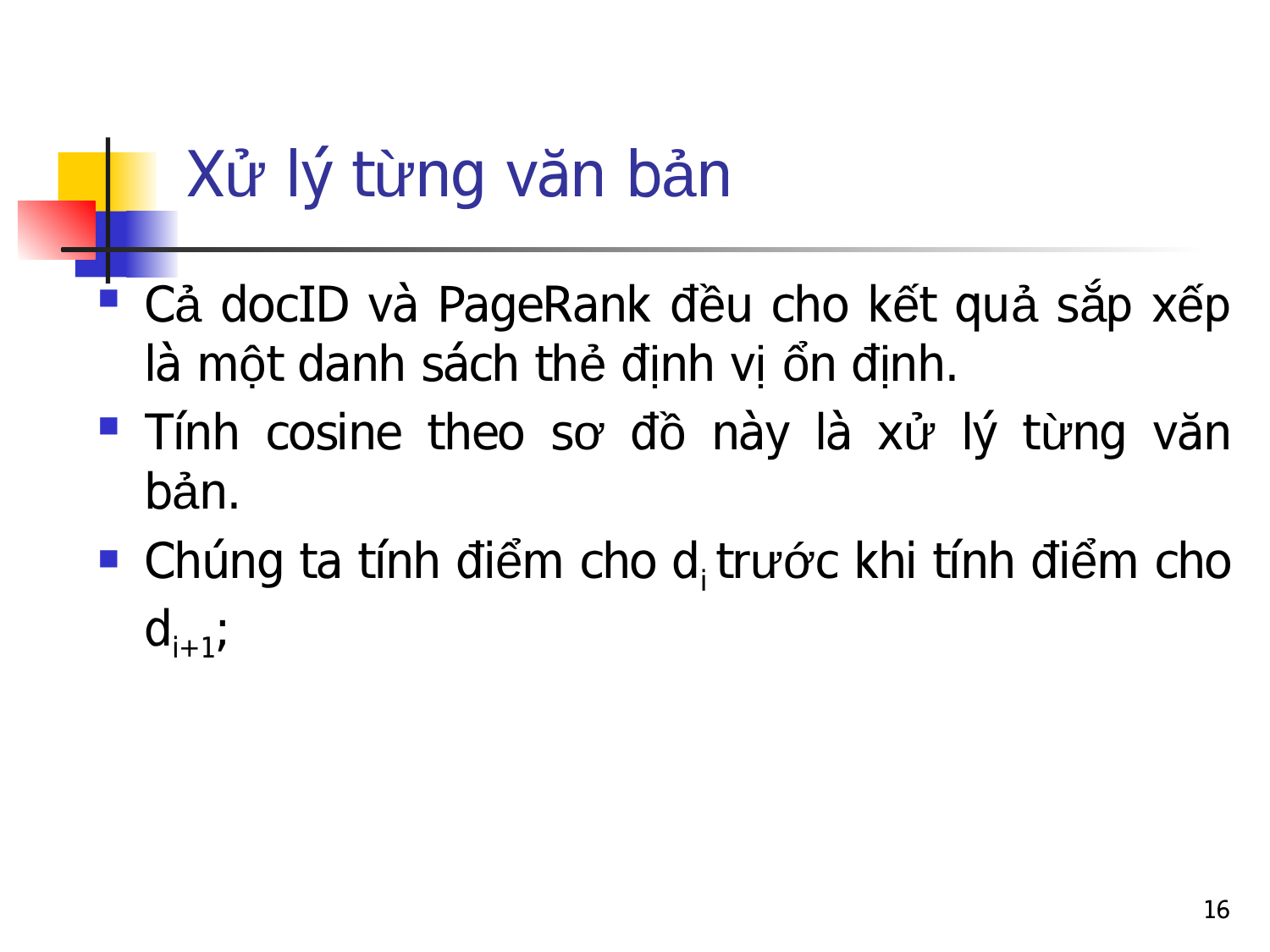

Xử lý từng văn bản
Cả docID và PageRank đều cho kết quả sắp xếp là một danh sách thẻ định vị ổn định.
Tính cosine theo sơ đồ này là xử lý từng văn bản.
Chúng ta tính điểm cho di trước khi tính điểm cho di+1;
16